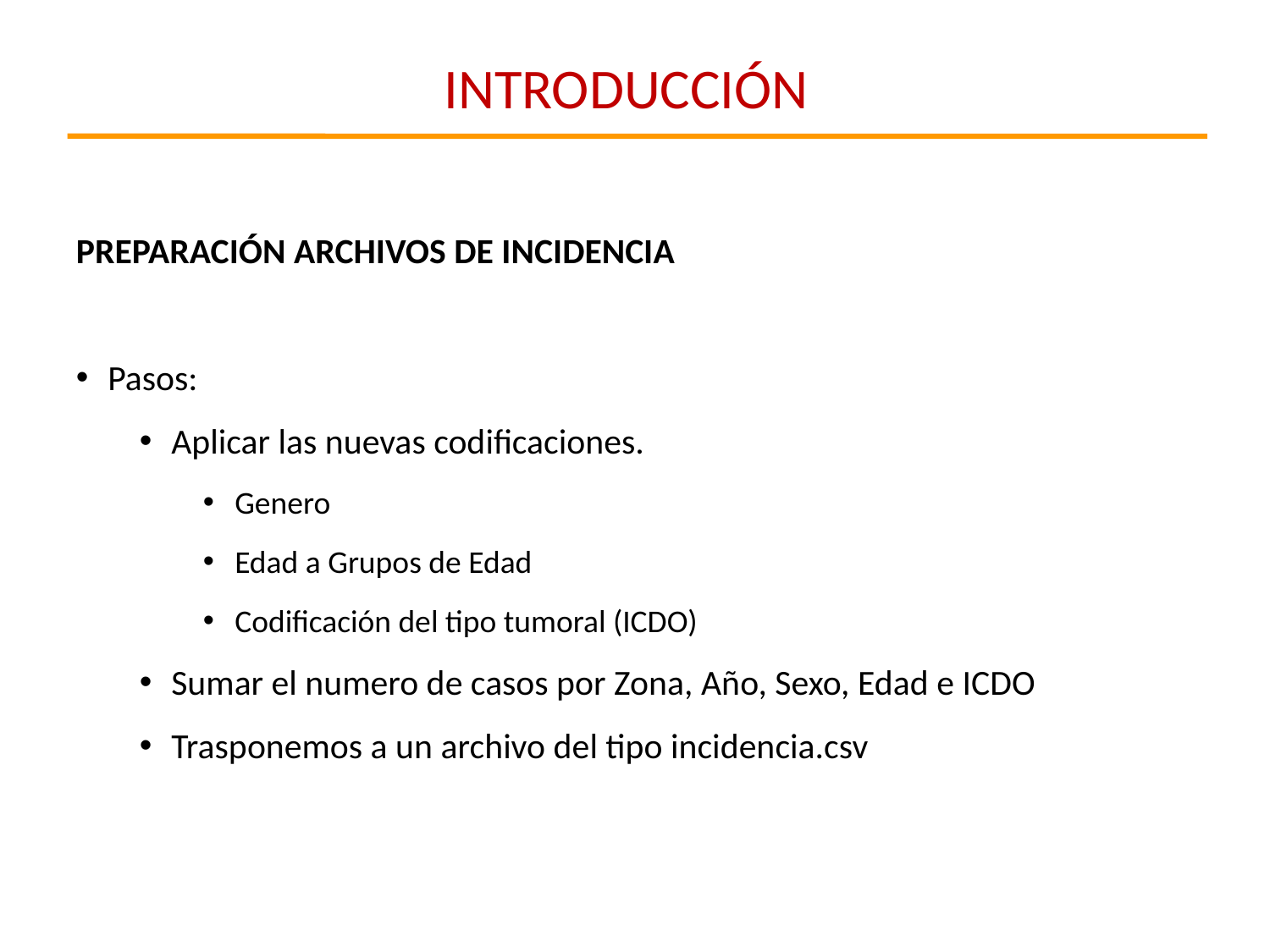

INTRODUCCIÓN

PREPARACIÓN ARCHIVOS DE INCIDENCIA

Pasos:
Aplicar las nuevas codificaciones.
Genero
Edad a Grupos de Edad
Codificación del tipo tumoral (ICDO)
Sumar el numero de casos por Zona, Año, Sexo, Edad e ICDO
Trasponemos a un archivo del tipo incidencia.csv